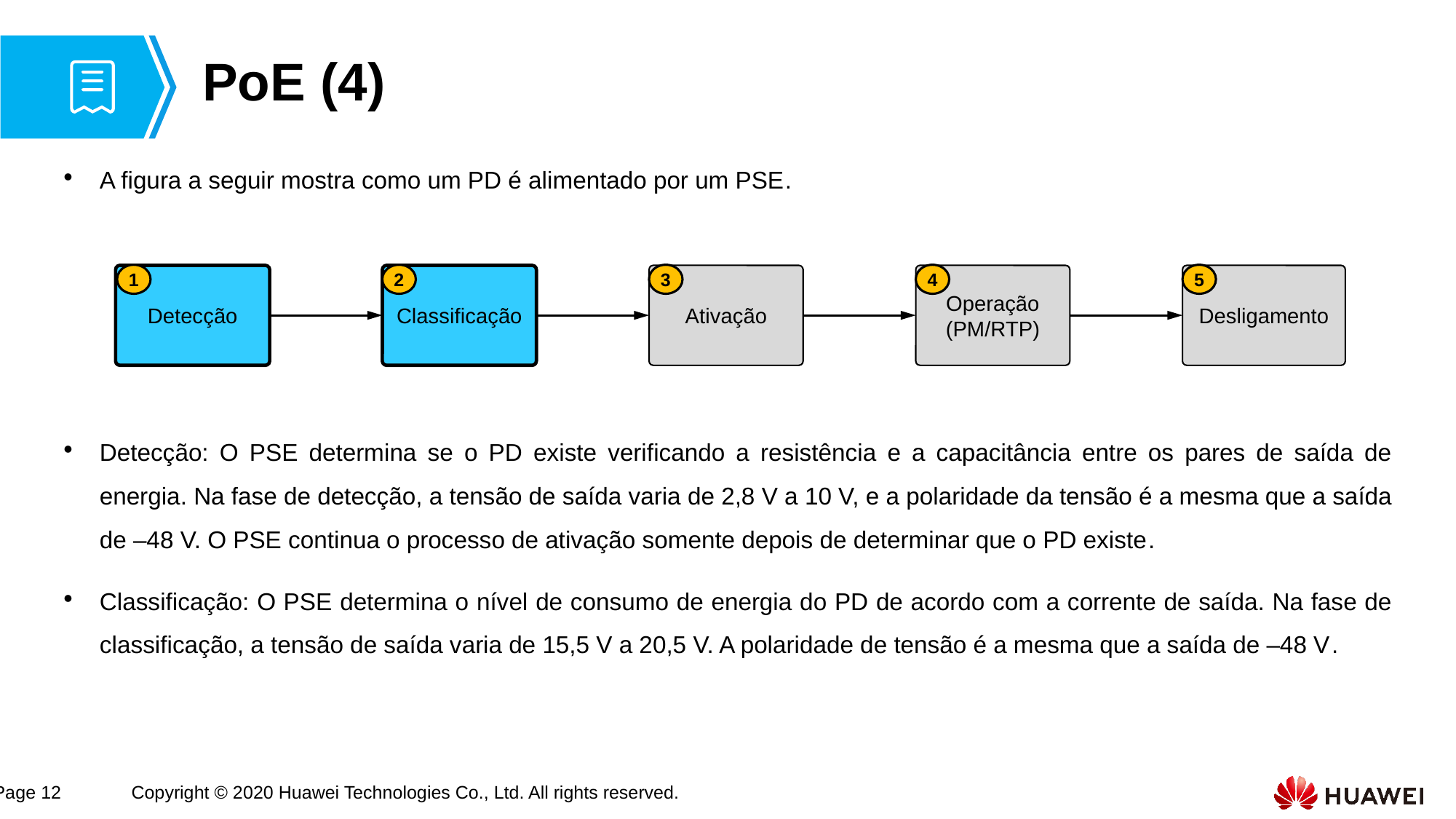

# PoE (4)
A figura a seguir mostra como um PD é alimentado por um PSE.

Detecção: O PSE determina se o PD existe verificando a resistência e a capacitância entre os pares de saída de energia. Na fase de detecção, a tensão de saída varia de 2,8 V a 10 V, e a polaridade da tensão é a mesma que a saída de –48 V. O PSE continua o processo de ativação somente depois de determinar que o PD existe.
Classificação: O PSE determina o nível de consumo de energia do PD de acordo com a corrente de saída. Na fase de classificação, a tensão de saída varia de 15,5 V a 20,5 V. A polaridade de tensão é a mesma que a saída de –48 V.

1
2
3
4
5
Desligamento
Detecção
Classificação
Ativação
Operação
(PM/RTP)